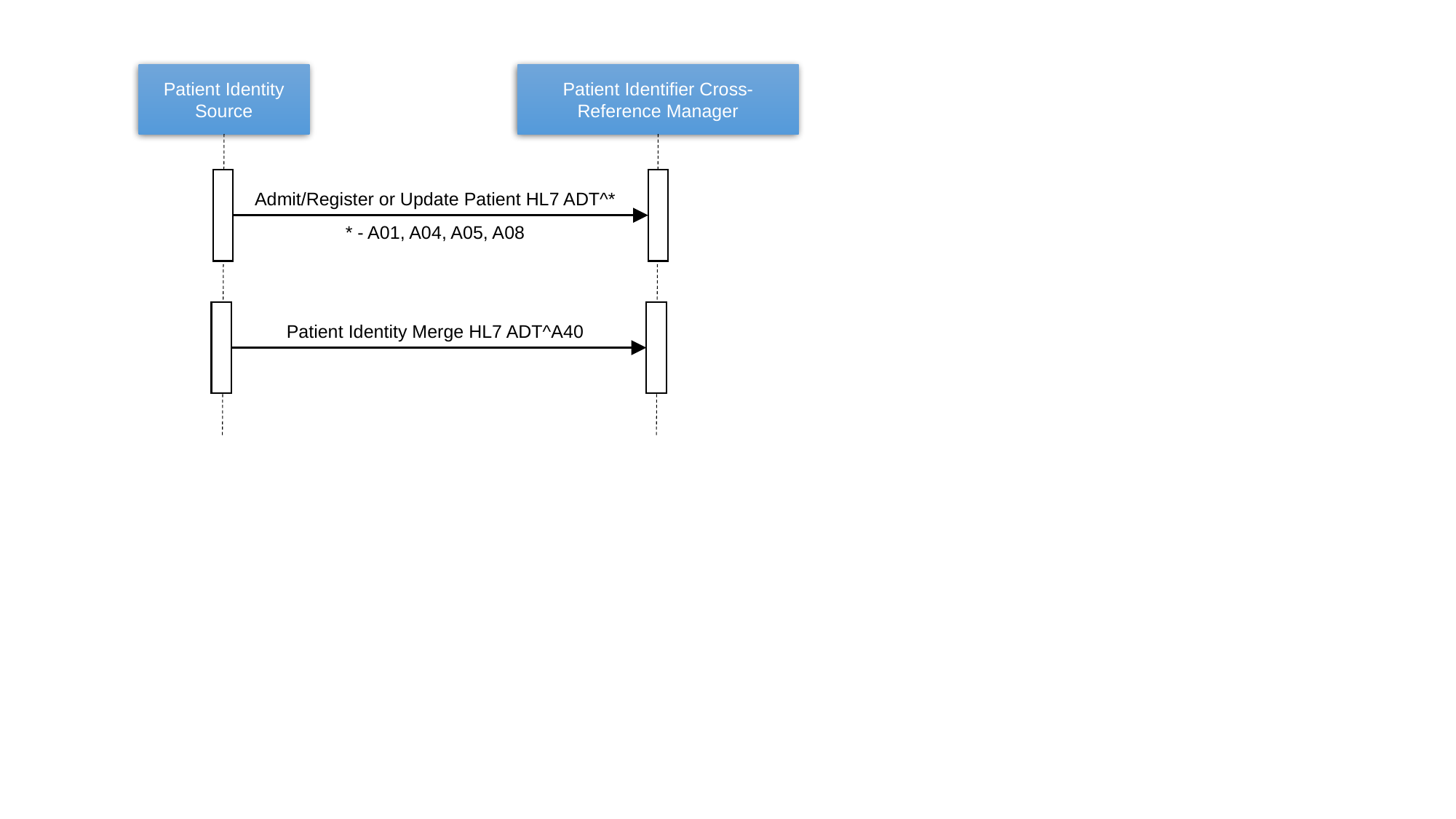

Patient Identity Source
Patient Identifier Cross-Reference Manager

Admit/Register or Update Patient HL7 ADT^*
* - A01, A04, A05, A08

Patient Identity Merge HL7 ADT^A40